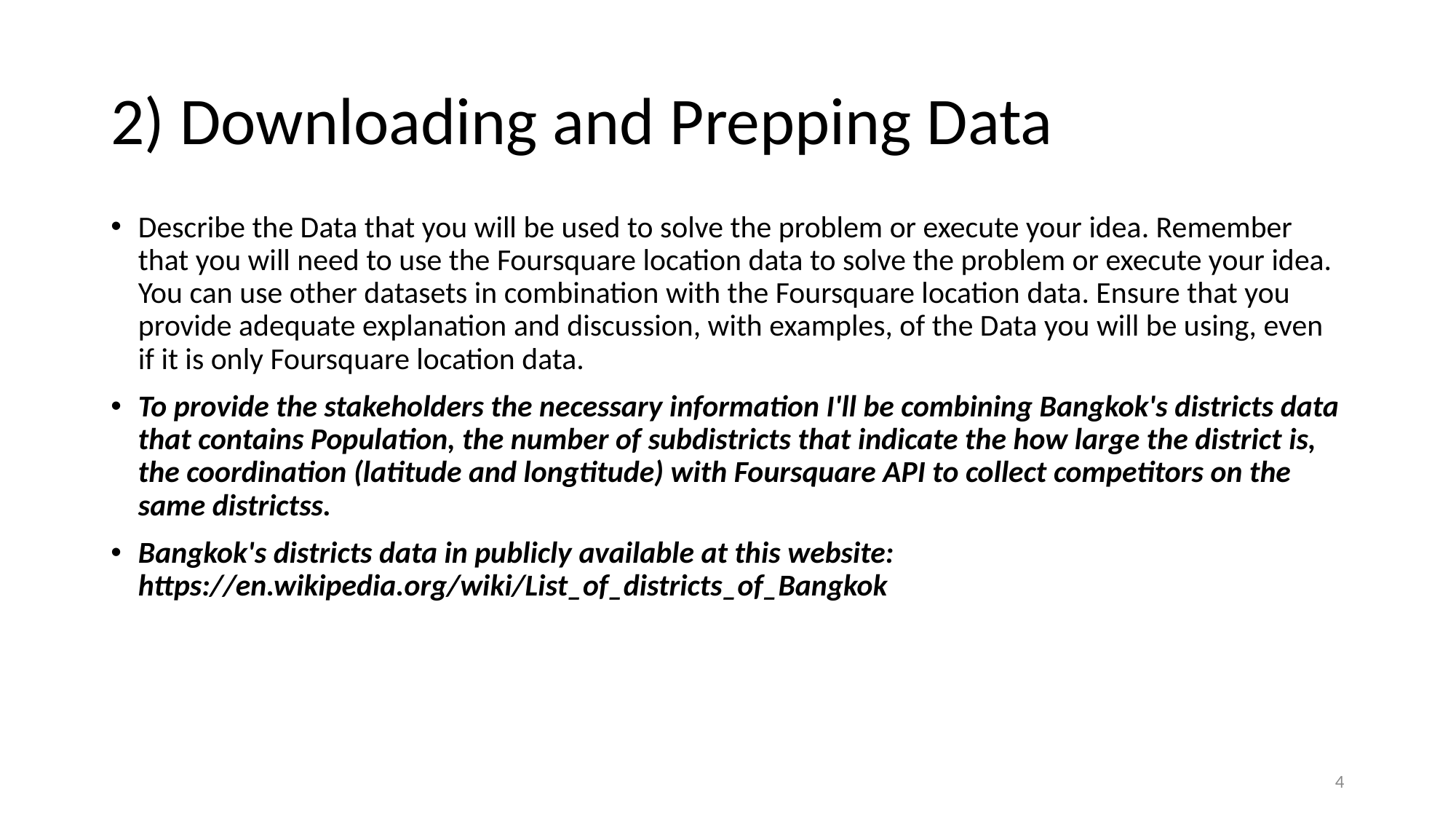

# 2) Downloading and Prepping Data
Describe the Data that you will be used to solve the problem or execute your idea. Remember that you will need to use the Foursquare location data to solve the problem or execute your idea. You can use other datasets in combination with the Foursquare location data. Ensure that you provide adequate explanation and discussion, with examples, of the Data you will be using, even if it is only Foursquare location data.
To provide the stakeholders the necessary information I'll be combining Bangkok's districts data that contains Population, the number of subdistricts that indicate the how large the district is, the coordination (latitude and longtitude) with Foursquare API to collect competitors on the same districtss.
Bangkok's districts data in publicly available at this website: https://en.wikipedia.org/wiki/List_of_districts_of_Bangkok
4